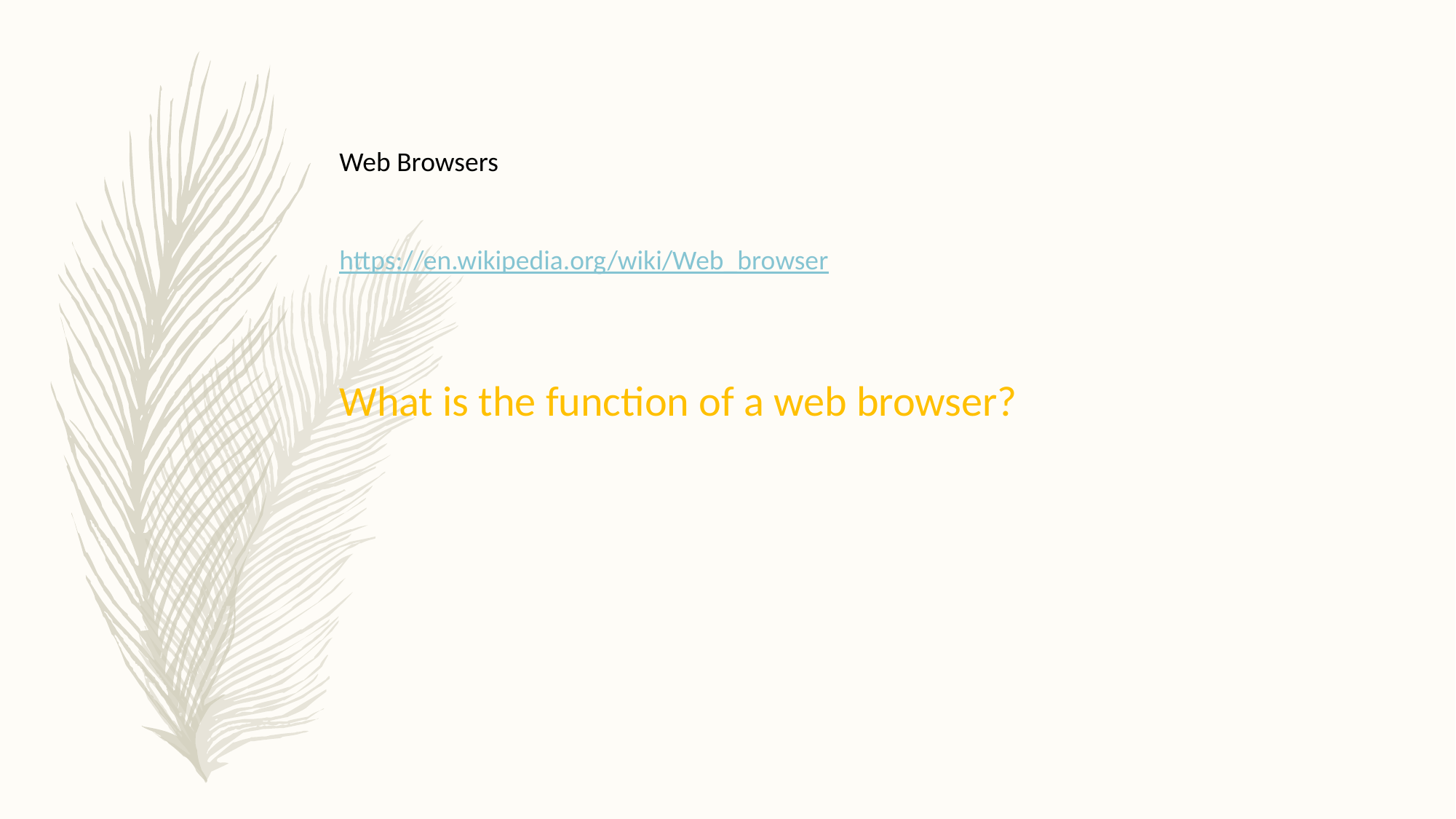

Web Browsers

https://en.wikipedia.org/wiki/Web_browser

What is the function of a web browser?